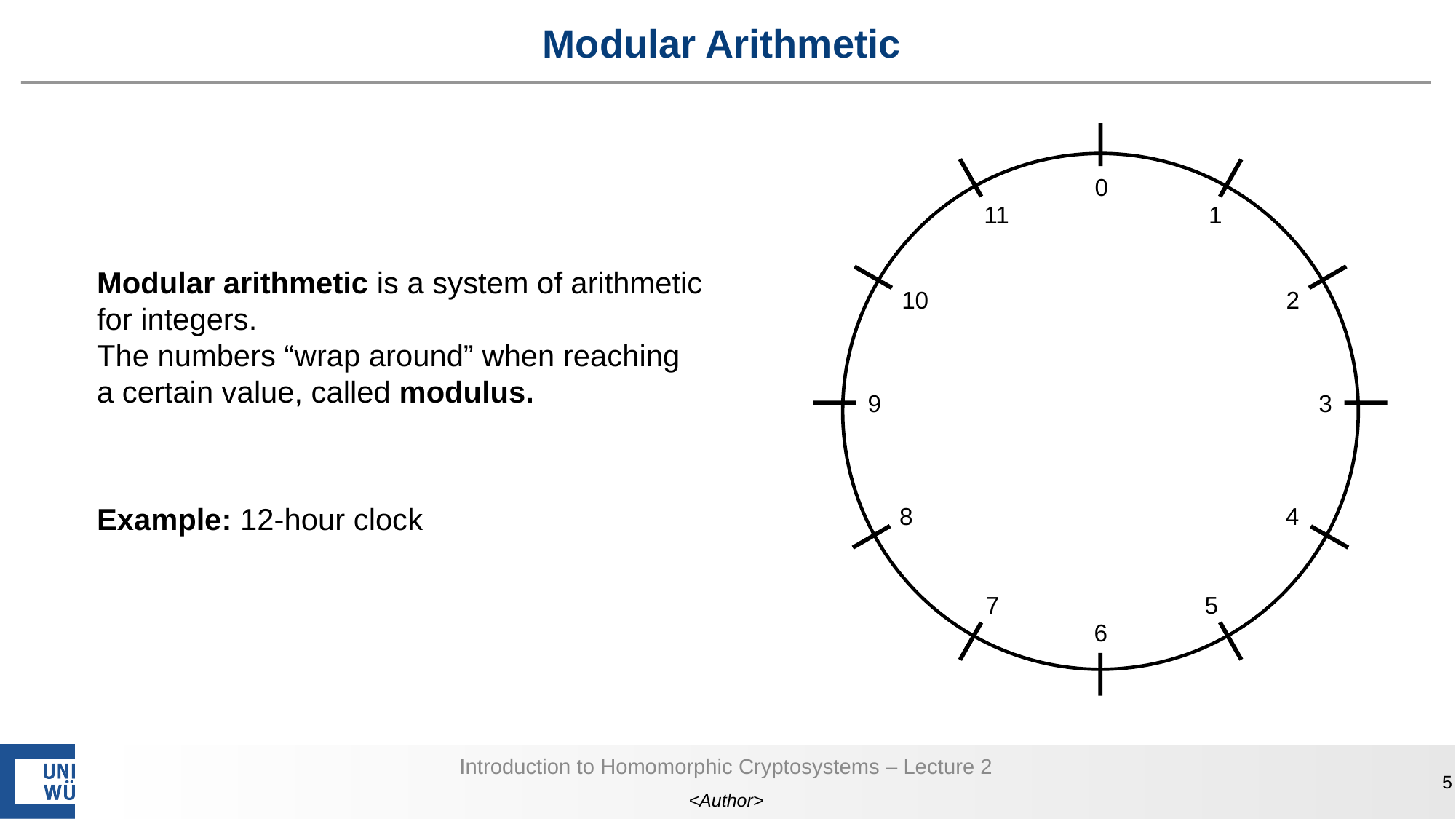

# Modular Arithmetic
Modular arithmetic is a system of arithmetic for integers.
The numbers “wrap around” when reaching a certain value, called modulus.

Example: 12-hour clock

0
11
1

10
2

9
3
8
4

7
5
6